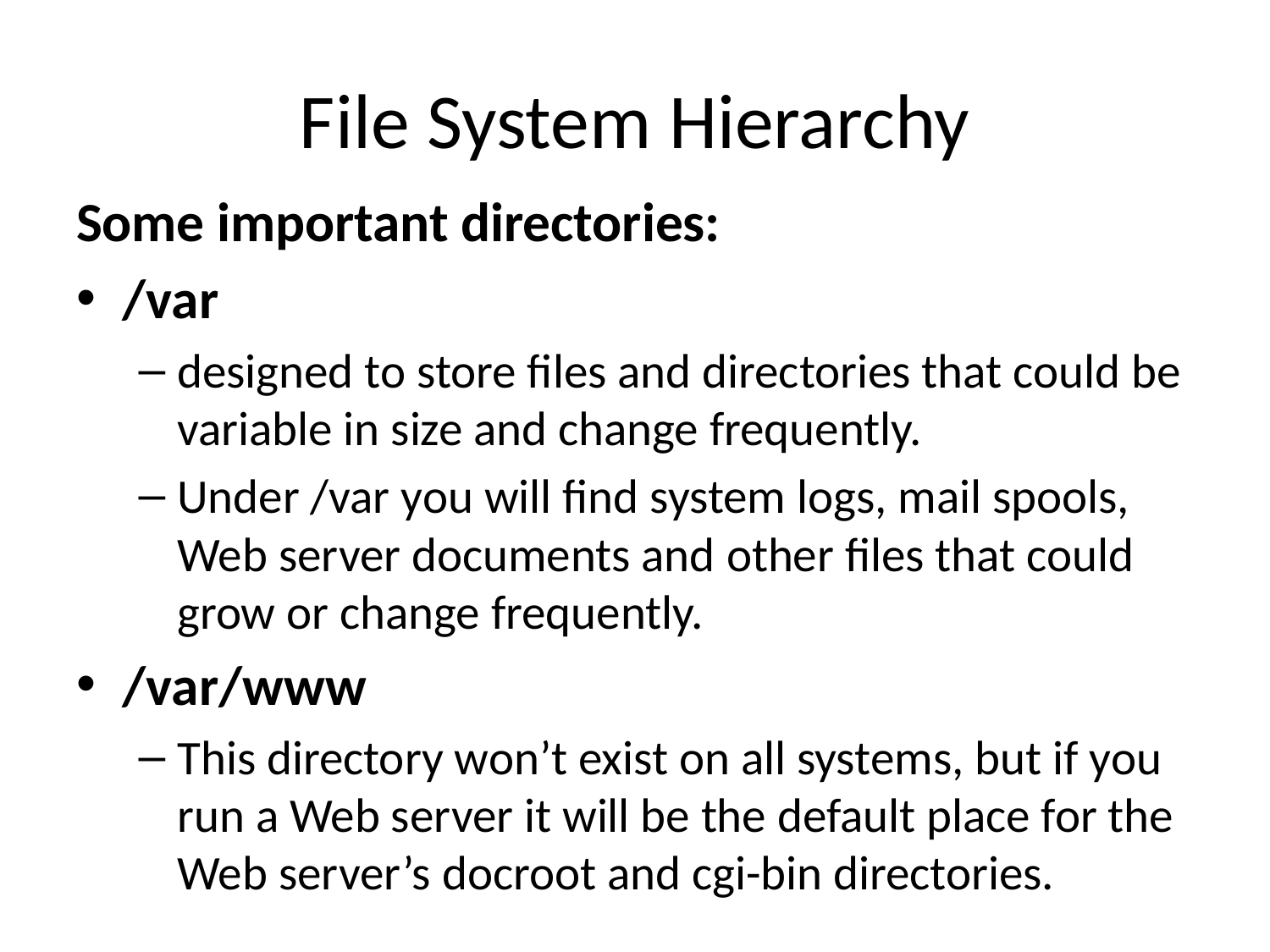

# File System Hierarchy
Some important directories:
/var
designed to store files and directories that could be variable in size and change frequently.
Under /var you will find system logs, mail spools, Web server documents and other files that could grow or change frequently.
/var/www
This directory won’t exist on all systems, but if you run a Web server it will be the default place for the Web server’s docroot and cgi-bin directories.